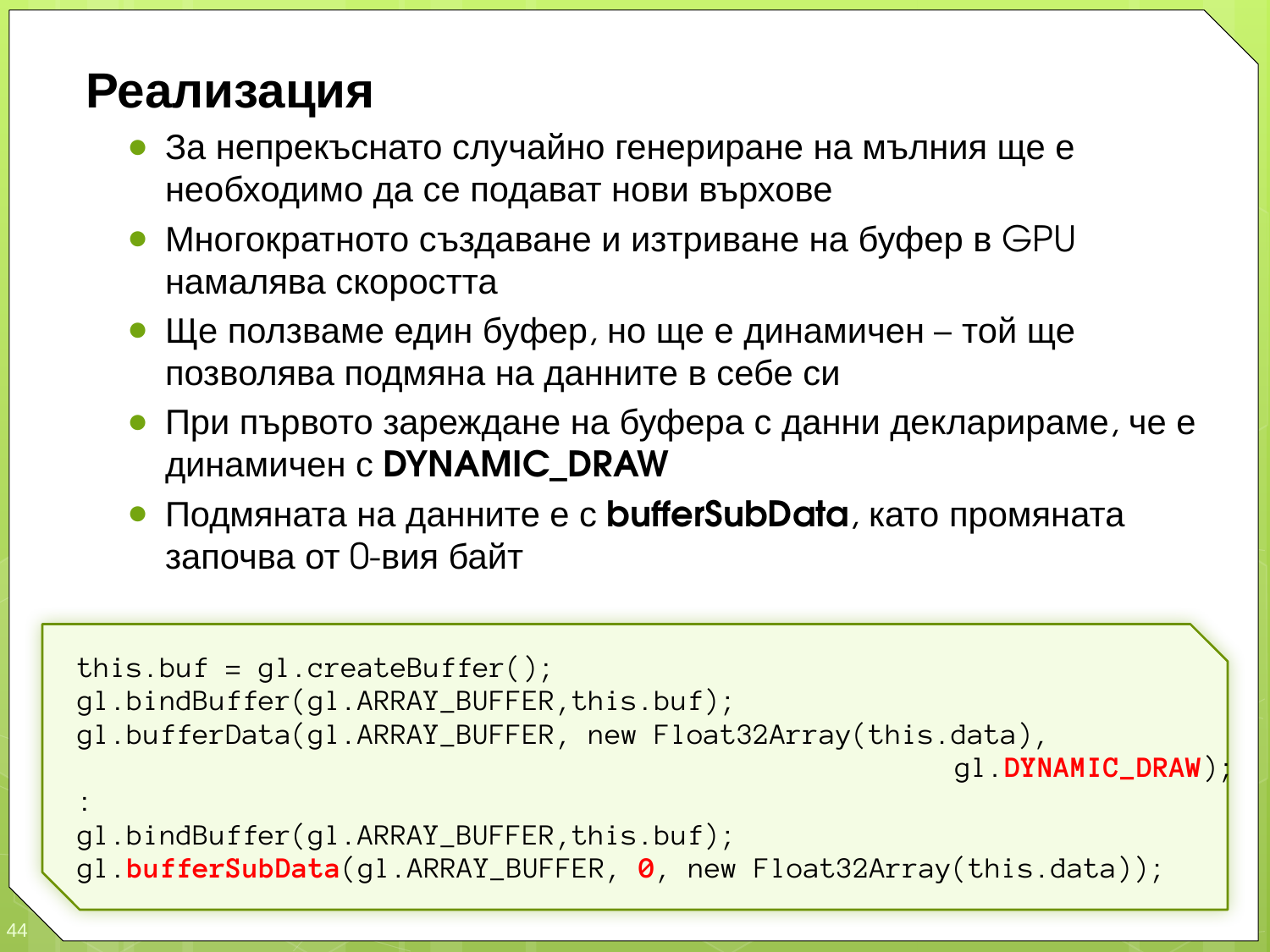

Реализация
За непрекъснато случайно генериране на мълния ще е необходимо да се подават нови върхове
Многократното създаване и изтриване на буфер в GPU намалява скоростта
Ще ползваме един буфер, но ще е динамичен – той ще позволява подмяна на данните в себе си
При първото зареждане на буфера с данни декларираме, че е динамичен с DYNAMIC_DRAW
Подмяната на данните е с bufferSubData, като промяната започва от 0-вия байт
this.buf = gl.createBuffer();
gl.bindBuffer(gl.ARRAY_BUFFER,this.buf);
gl.bufferData(gl.ARRAY_BUFFER, new Float32Array(this.data),
								       gl.DYNAMIC_DRAW);
:
gl.bindBuffer(gl.ARRAY_BUFFER,this.buf);
gl.bufferSubData(gl.ARRAY_BUFFER, 0, new Float32Array(this.data));